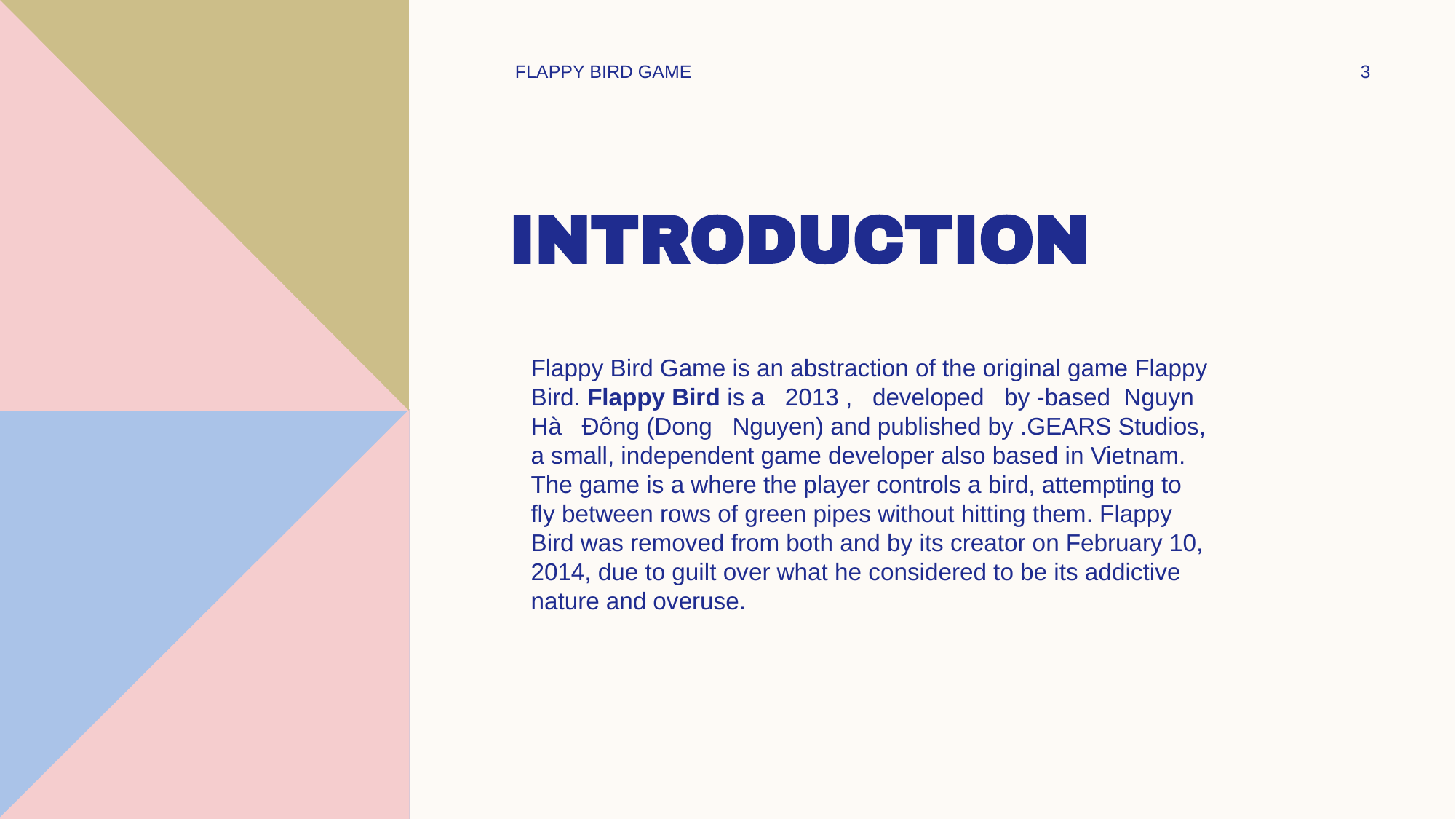

FLAPPY BIRD GAME
3
# Introduction

Flappy Bird Game is an abstraction of the original game Flappy Bird. Flappy Bird is a   2013 ,   developed   by -based  Nguyn   Hà   Đông (Dong   Nguyen) and published by .GEARS Studios, a small, independent game developer also based in Vietnam. The game is a where the player controls a bird, attempting to fly between rows of green pipes without hitting them. Flappy Bird was removed from both and by its creator on February 10, 2014, due to guilt over what he considered to be its addictive nature and overuse.